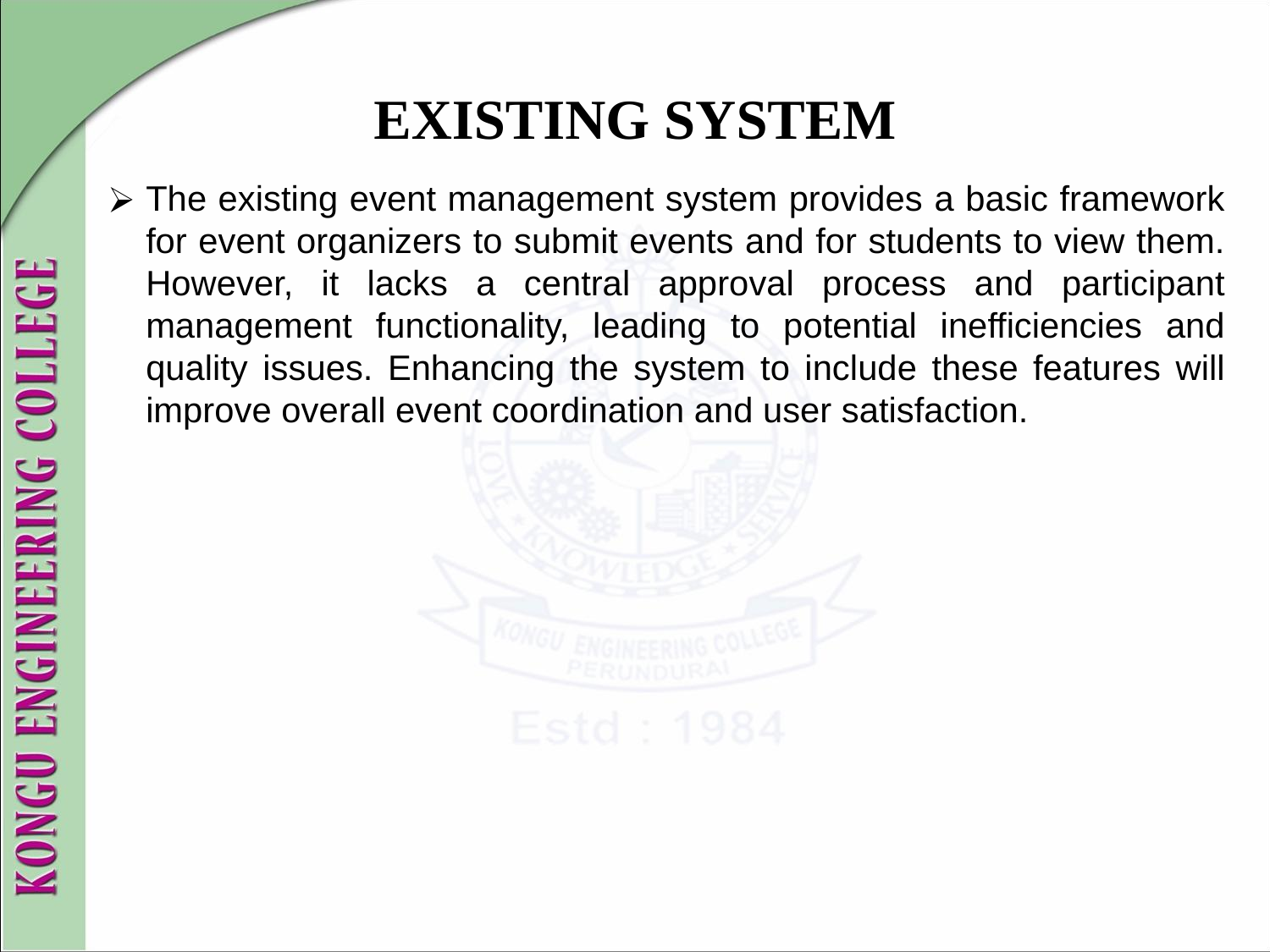

# EXISTING SYSTEM
The existing event management system provides a basic framework for event organizers to submit events and for students to view them. However, it lacks a central approval process and participant management functionality, leading to potential inefficiencies and quality issues. Enhancing the system to include these features will improve overall event coordination and user satisfaction.